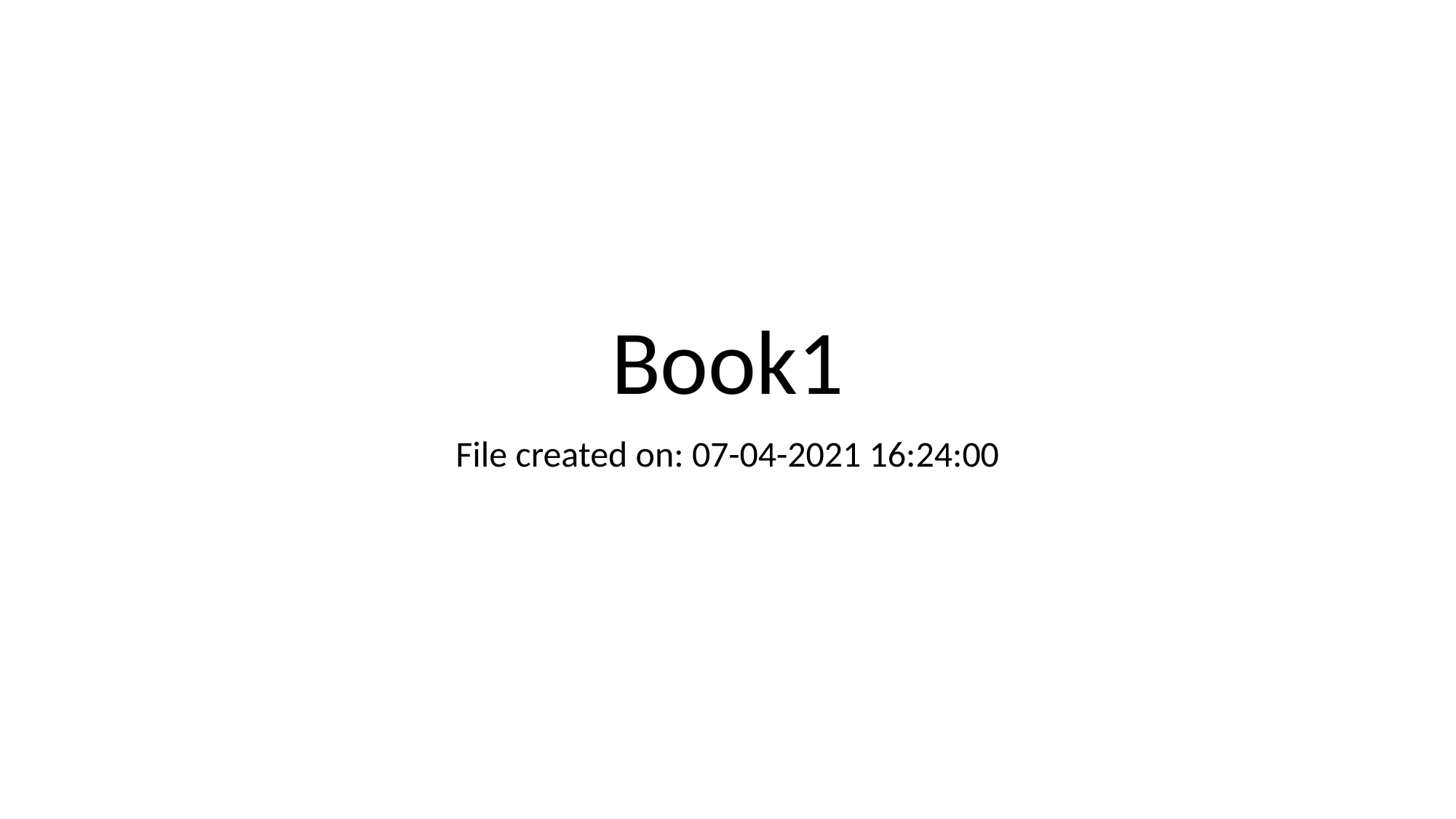

# Book1
File created on: 07-04-2021 16:24:00